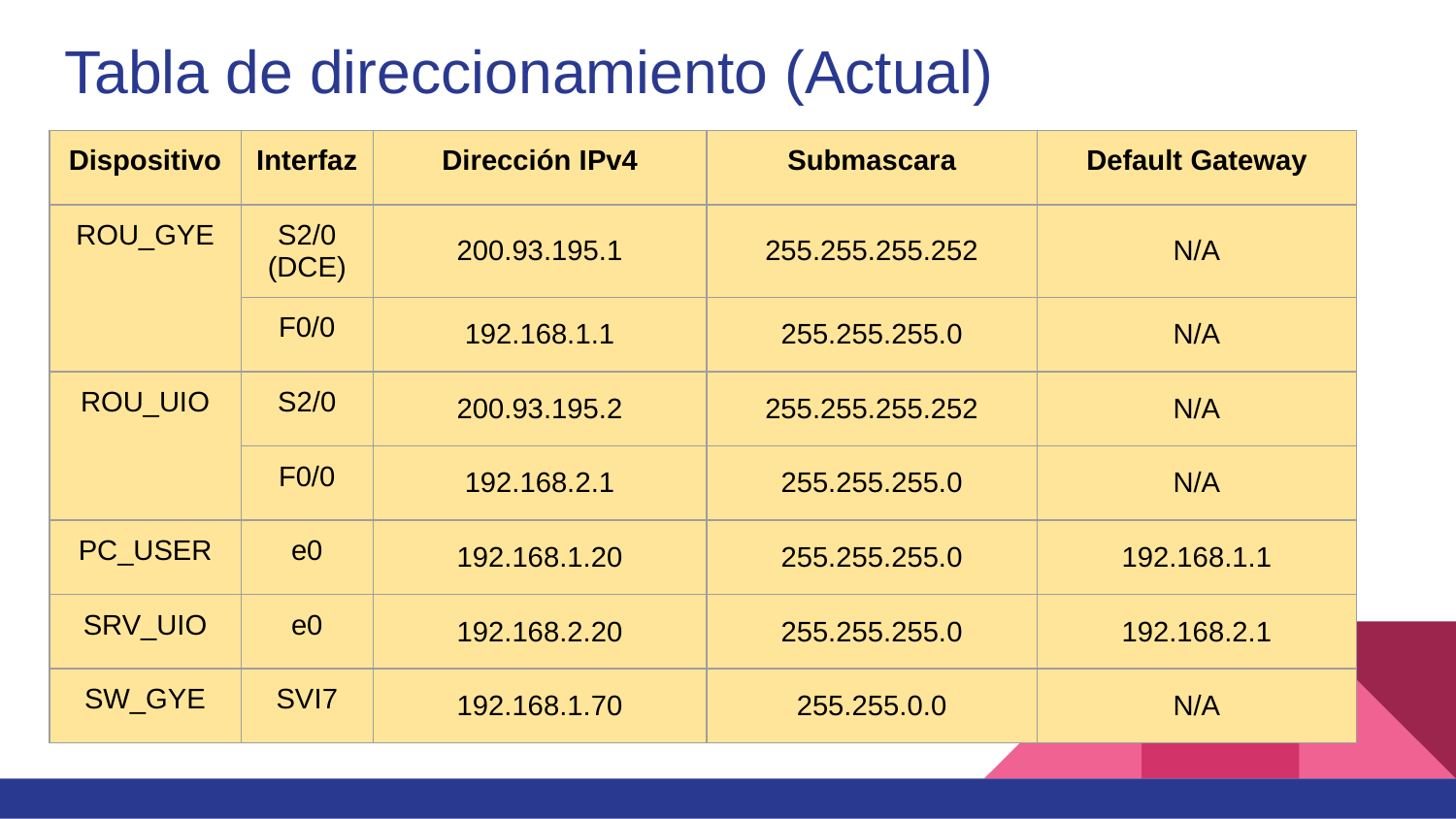

# Tabla de direccionamiento (Actual)
| Dispositivo | Interfaz | Dirección IPv4 | Submascara | Default Gateway |
| --- | --- | --- | --- | --- |
| ROU\_GYE | S2/0 (DCE) | 200.93.195.1 | 255.255.255.252 | N/A |
|  | F0/0 | 192.168.1.1 | 255.255.255.0 | N/A |
| ROU\_UIO | S2/0 | 200.93.195.2 | 255.255.255.252 | N/A |
|  | F0/0 | 192.168.2.1 | 255.255.255.0 | N/A |
| PC\_USER | e0 | 192.168.1.20 | 255.255.255.0 | 192.168.1.1 |
| SRV\_UIO | e0 | 192.168.2.20 | 255.255.255.0 | 192.168.2.1 |
| SW\_GYE | SVI7 | 192.168.1.70 | 255.255.0.0 | N/A |